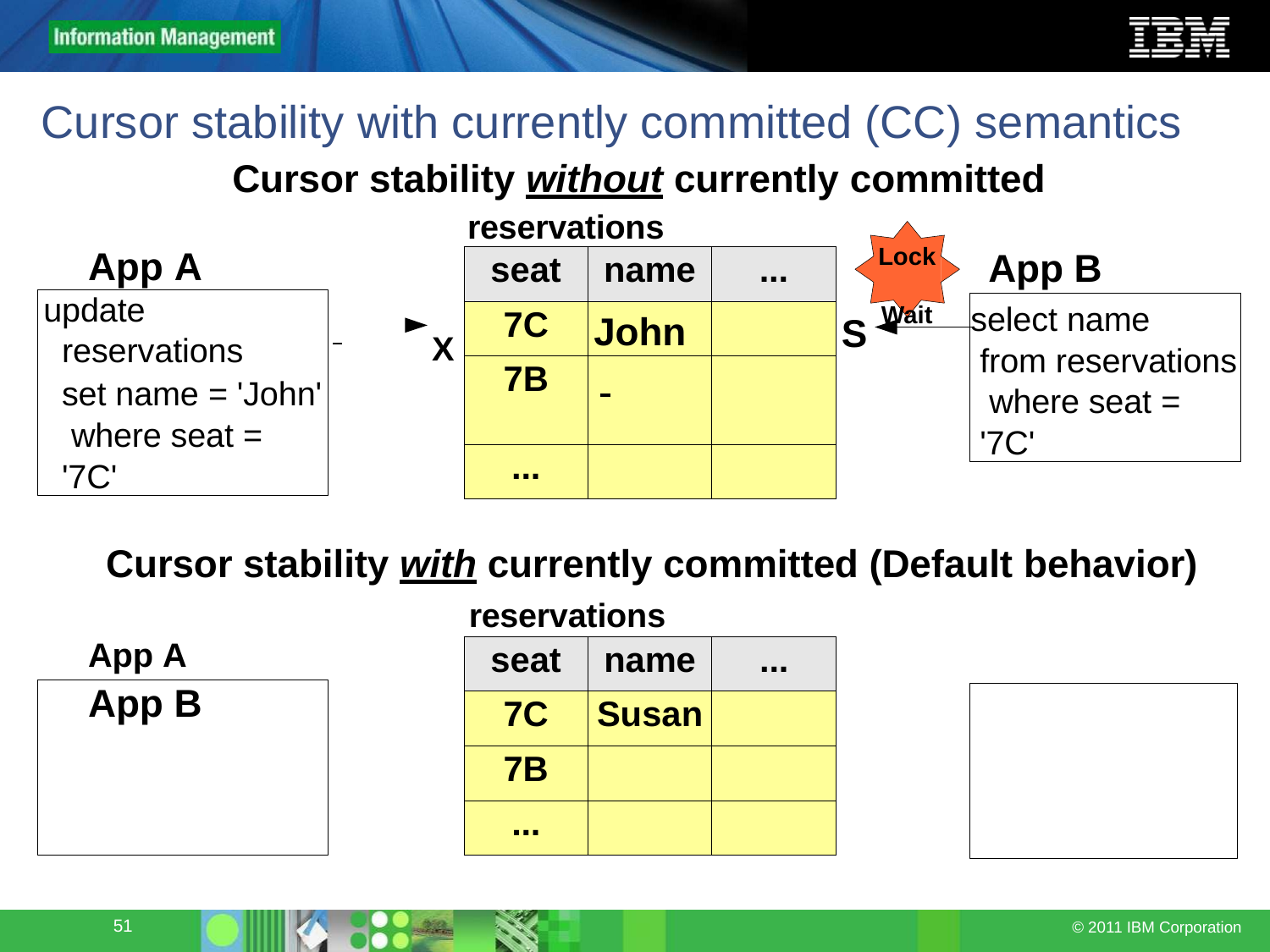

# Cursor stability with currently committed (CC) semantics
Cursor stability without currently committed
reservations

Lock  Wait
App A
App B
| seat | name | ... |
| --- | --- | --- |
| 7C | John |  |
| 7B |  |  |
| ... |  |  |
 	 X
update
reservations
set name = 'John'  where seat = '7C'
select name
from reservations  where seat = '7C'
S
Susan

Cursor stability with currently committed (Default behavior)
reservations
App A	App B
| seat | name | ... |
| --- | --- | --- |
| 7C | Susan |  |
| 7B |  |  |
| ... |  |  |

51
© 2011 IBM Corporation